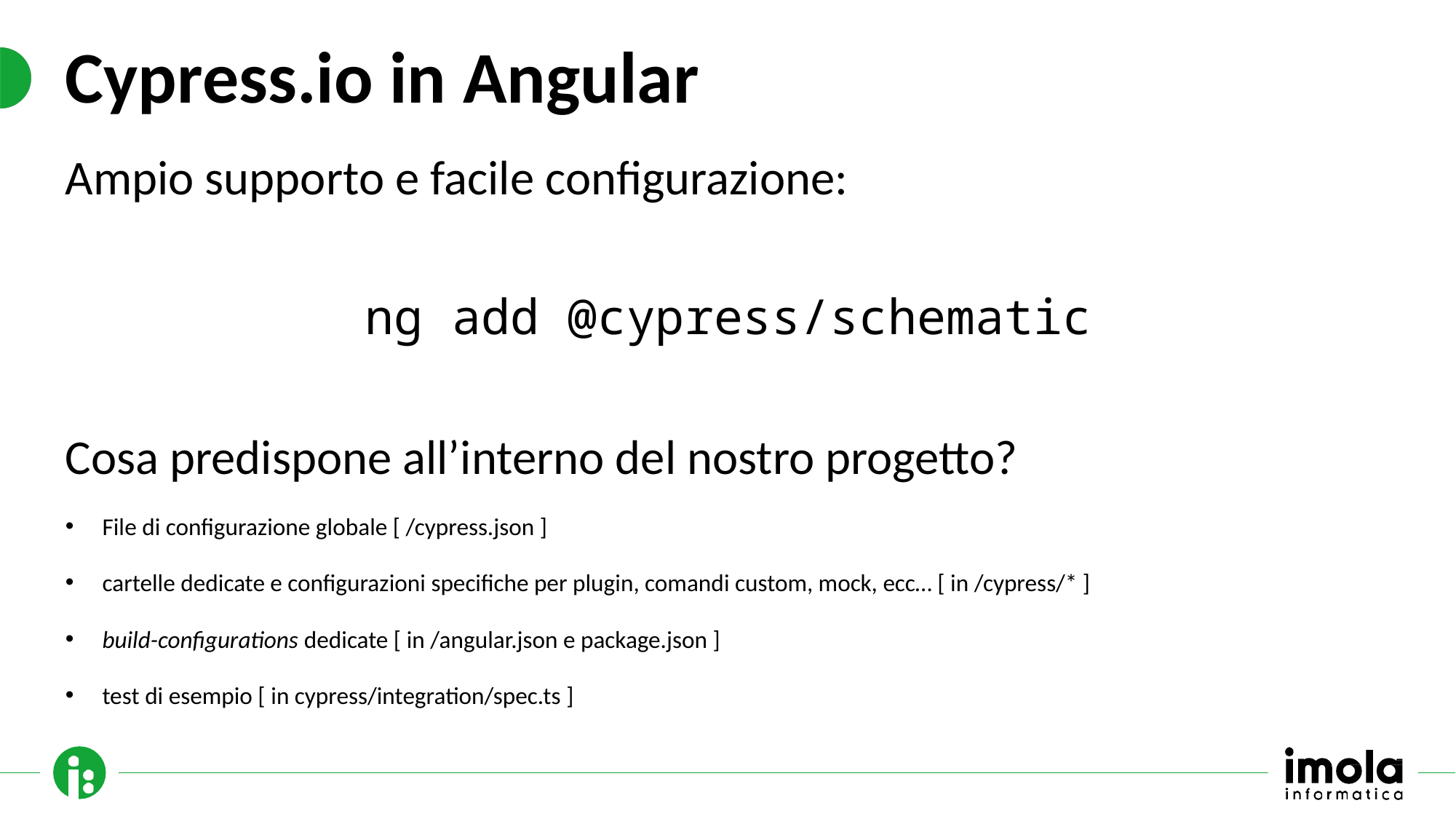

# Cypress.io in Angular
Ampio supporto e facile configurazione:

ng add @cypress/schematic

Cosa predispone all’interno del nostro progetto?
File di configurazione globale [ /cypress.json ]
cartelle dedicate e configurazioni specifiche per plugin, comandi custom, mock, ecc… [ in /cypress/* ]
build-configurations dedicate [ in /angular.json e package.json ]
test di esempio [ in cypress/integration/spec.ts ]